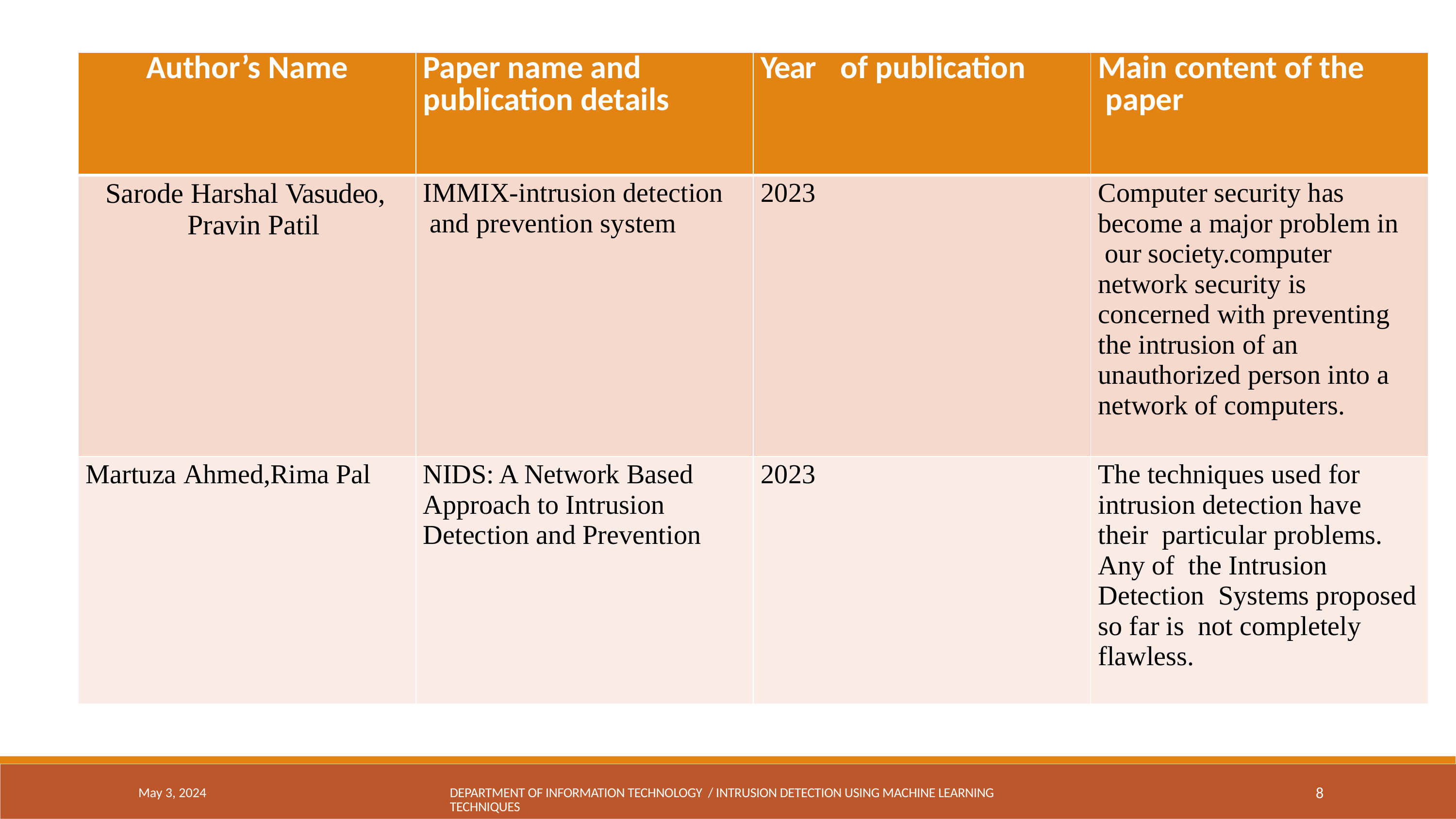

| Author’s Name | Paper name and publication details | Year of publication | Main content of the paper |
| --- | --- | --- | --- |
| Sarode Harshal Vasudeo, Pravin Patil | IMMIX-intrusion detection and prevention system | 2023 | Computer security has become a major problem in our society.computer network security is concerned with preventing the intrusion of an unauthorized person into a network of computers. |
| Martuza Ahmed,Rima Pal | NIDS: A Network Based Approach to Intrusion Detection and Prevention | 2023 | The techniques used for intrusion detection have their particular problems. Any of the Intrusion Detection Systems proposed so far is not completely flawless. |
8
May 3, 2024
DEPARTMENT OF INFORMATION TECHNOLOGY  / INTRUSION DETECTION USING MACHINE LEARNING TECHNIQUES